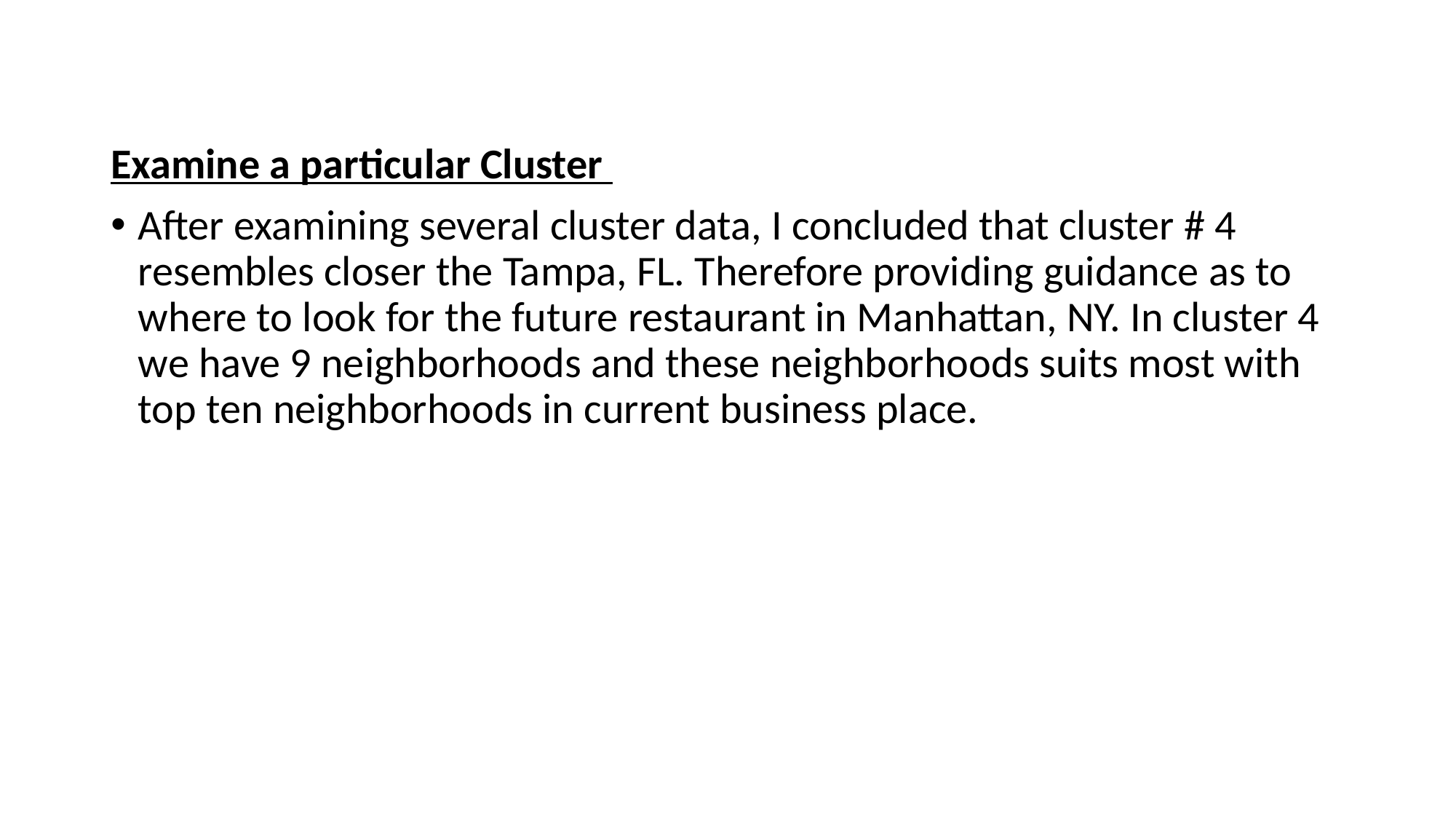

Examine a particular Cluster
After examining several cluster data, I concluded that cluster # 4 resembles closer the Tampa, FL. Therefore providing guidance as to where to look for the future restaurant in Manhattan, NY. In cluster 4 we have 9 neighborhoods and these neighborhoods suits most with top ten neighborhoods in current business place.